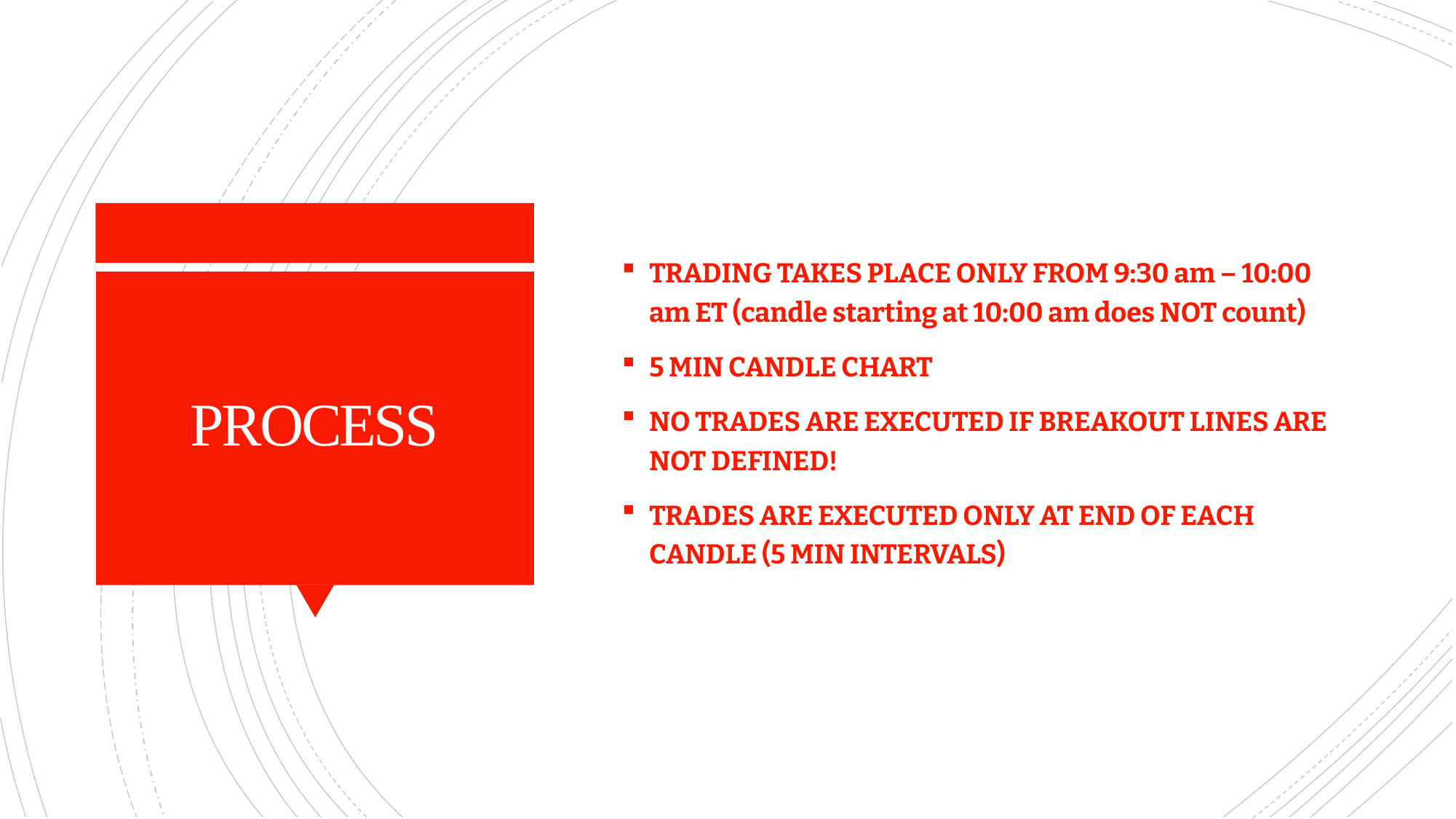

TRADING TAKES PLACE ONLY FROM 9:30 am – 10:00 am ET (candle starting at 10:00 am does NOT count)
5 MIN CANDLE CHART
NO TRADES ARE EXECUTED IF BREAKOUT LINES ARE NOT DEFINED!
TRADES ARE EXECUTED ONLY AT END OF EACH CANDLE (5 MIN INTERVALS)
# PROCESS